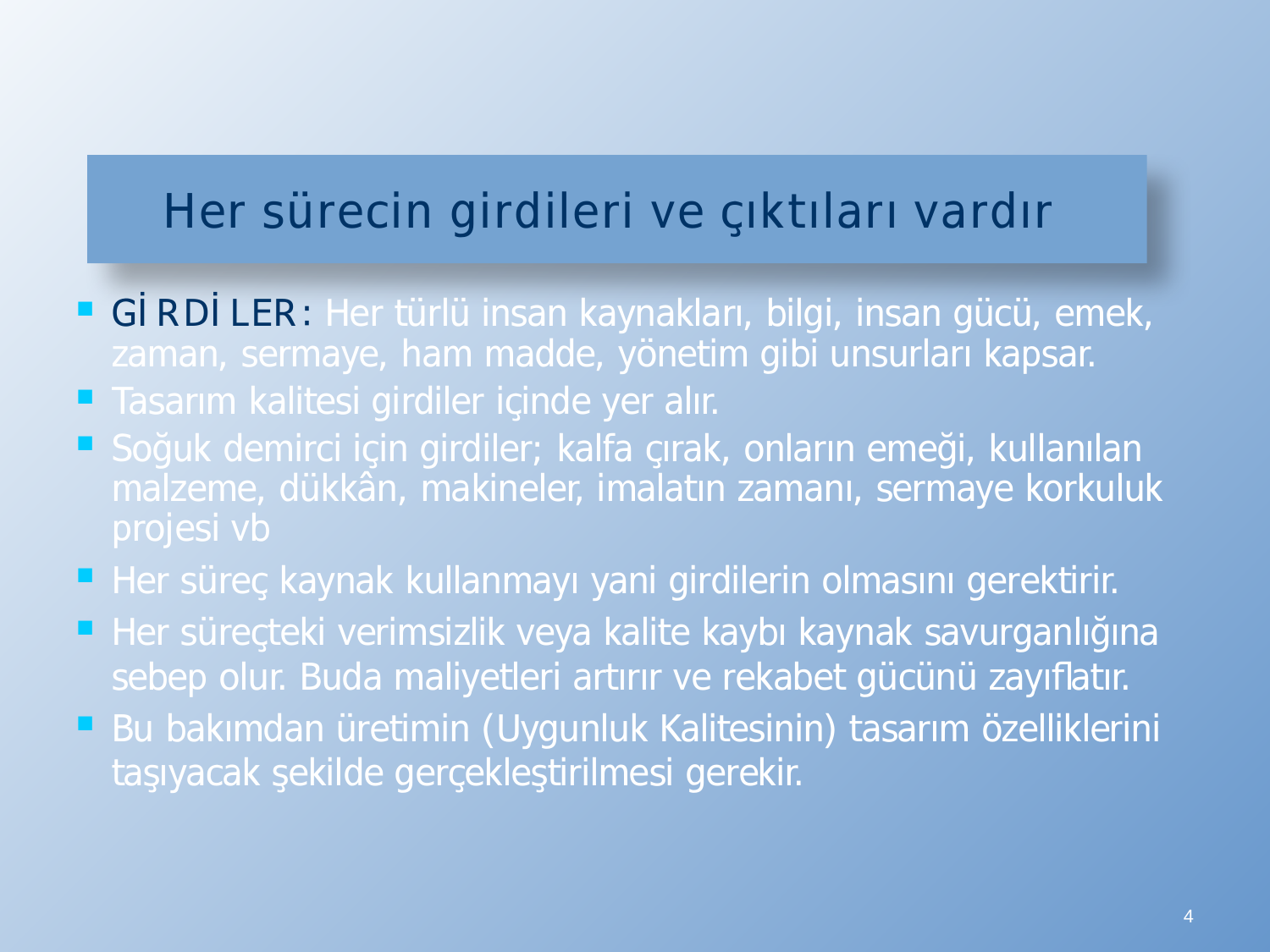

# Her sürecin girdileri ve çıktıları vardır
GİRDİLER: Her türlü insan kaynakları, bilgi, insan gücü, emek, zaman, sermaye, ham madde, yönetim gibi unsurları kapsar.
Tasarım kalitesi girdiler içinde yer alır.
Soğuk demirci için girdiler; kalfa çırak, onların emeği, kullanılan malzeme, dükkân, makineler, imalatın zamanı, sermaye korkuluk projesi vb
Her süreç kaynak kullanmayı yani girdilerin olmasını gerektirir.
Her süreçteki verimsizlik veya kalite kaybı kaynak savurganlığına sebep olur. Buda maliyetleri artırır ve rekabet gücünü zayıflatır.
Bu bakımdan üretimin (Uygunluk Kalitesinin) tasarım özelliklerini taşıyacak şekilde gerçekleştirilmesi gerekir.

4